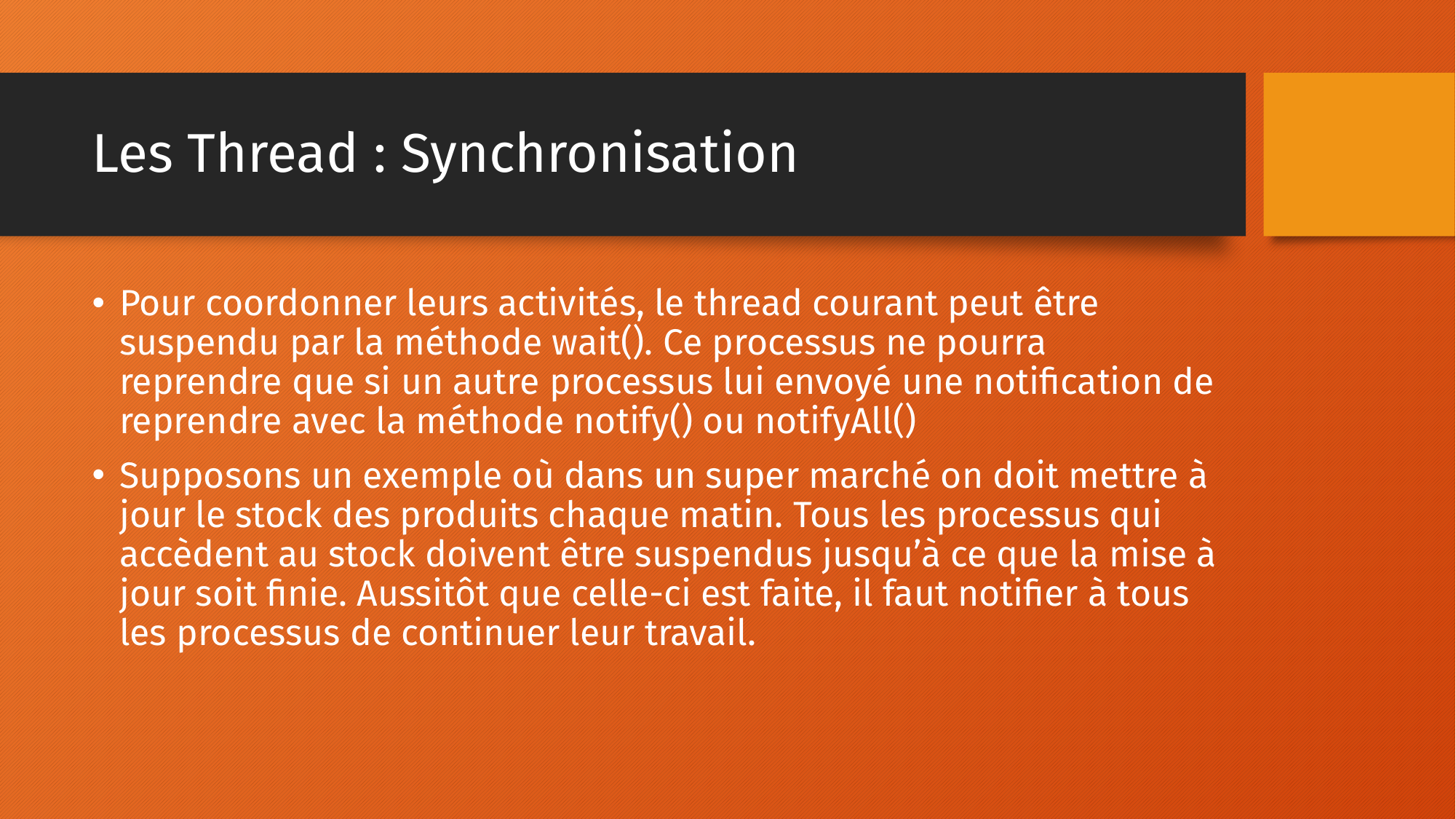

# Les Thread : Synchronisation
Pour coordonner leurs activités, le thread courant peut être suspendu par la méthode wait(). Ce processus ne pourra reprendre que si un autre processus lui envoyé une notification de reprendre avec la méthode notify() ou notifyAll()
Supposons un exemple où dans un super marché on doit mettre à jour le stock des produits chaque matin. Tous les processus qui accèdent au stock doivent être suspendus jusqu’à ce que la mise à jour soit finie. Aussitôt que celle-ci est faite, il faut notifier à tous les processus de continuer leur travail.